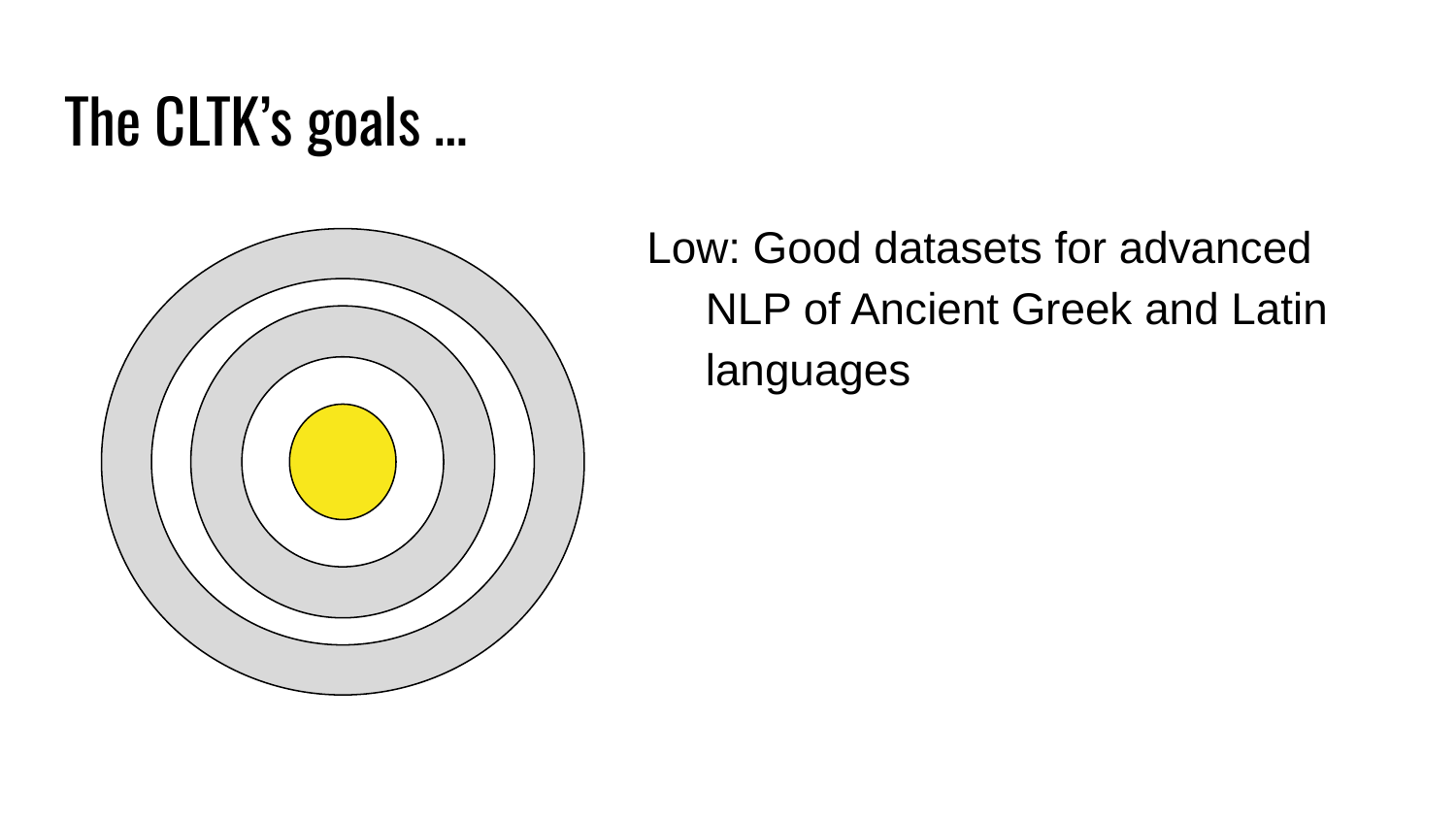

# The CLTK’s goals …
Low: Good datasets for advanced NLP of Ancient Greek and Latin languages